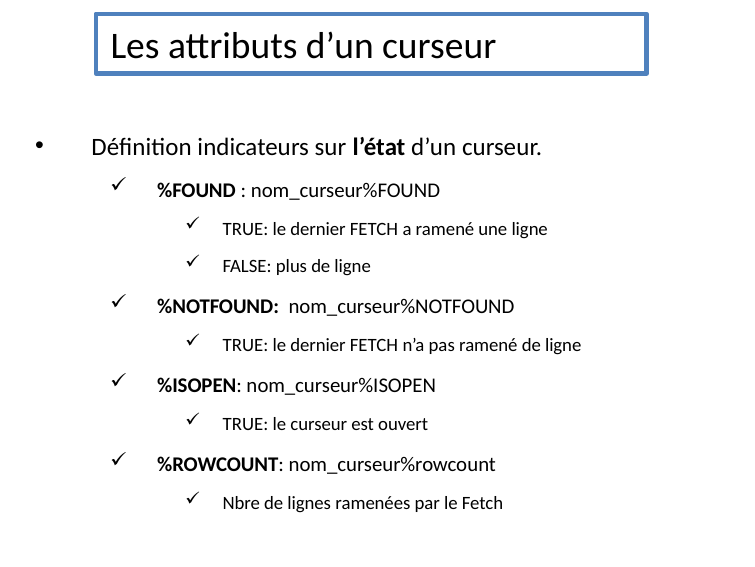

Les attributs d’un curseur
Définition indicateurs sur l’état d’un curseur.
%FOUND : nom_curseur%FOUND
TRUE: le dernier FETCH a ramené une ligne
FALSE: plus de ligne
%NOTFOUND:  nom_curseur%NOTFOUND
TRUE: le dernier FETCH n’a pas ramené de ligne
%ISOPEN: nom_curseur%ISOPEN
TRUE: le curseur est ouvert
%ROWCOUNT: nom_curseur%rowcount
Nbre de lignes ramenées par le Fetch